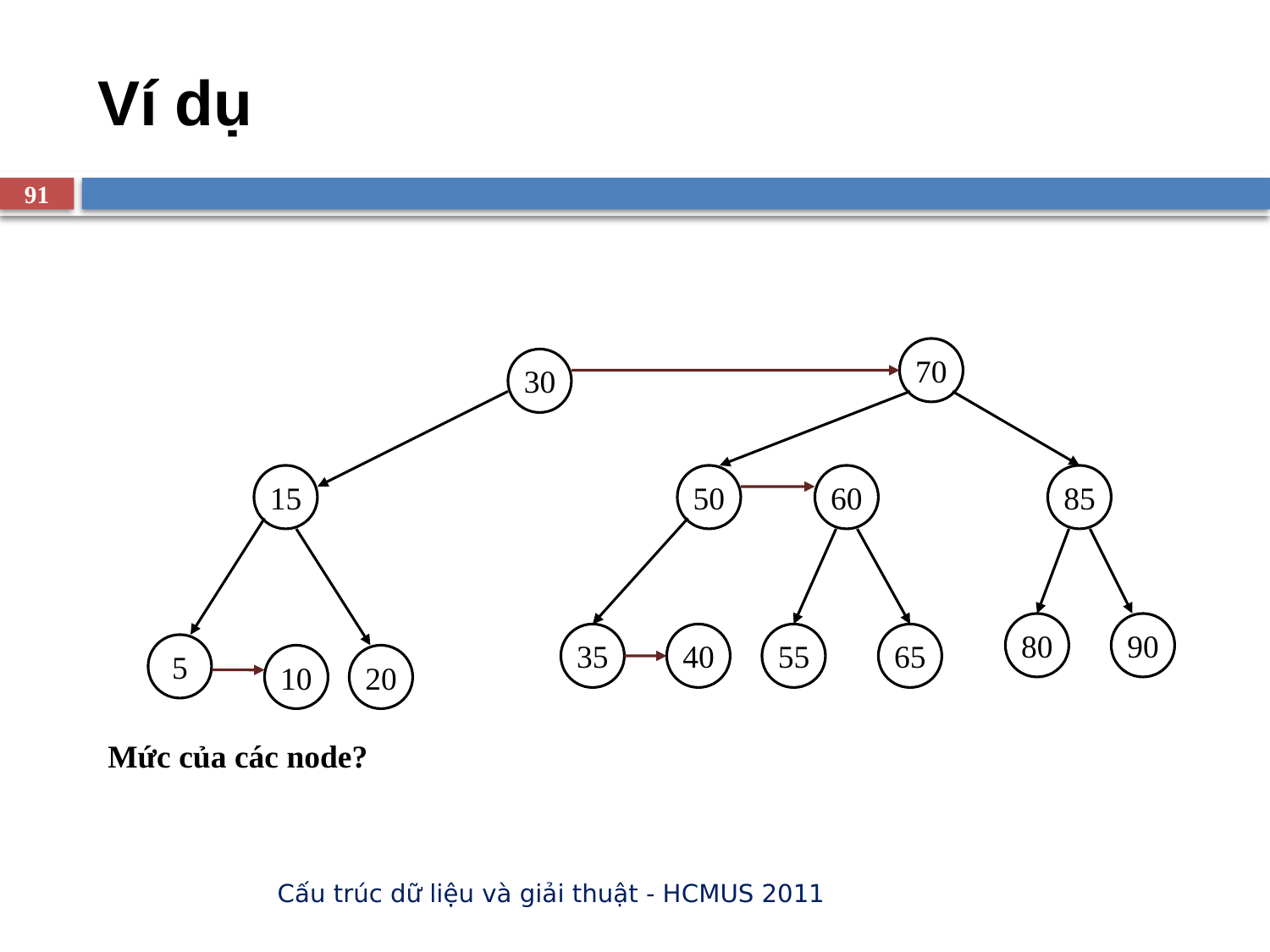

# Ví dụ
91
70
30

15
50
60
85

80
90
35
40
55
65
5
10
20

Mức của các node?
Cấu trúc dữ liệu và giải thuật - HCMUS 2011